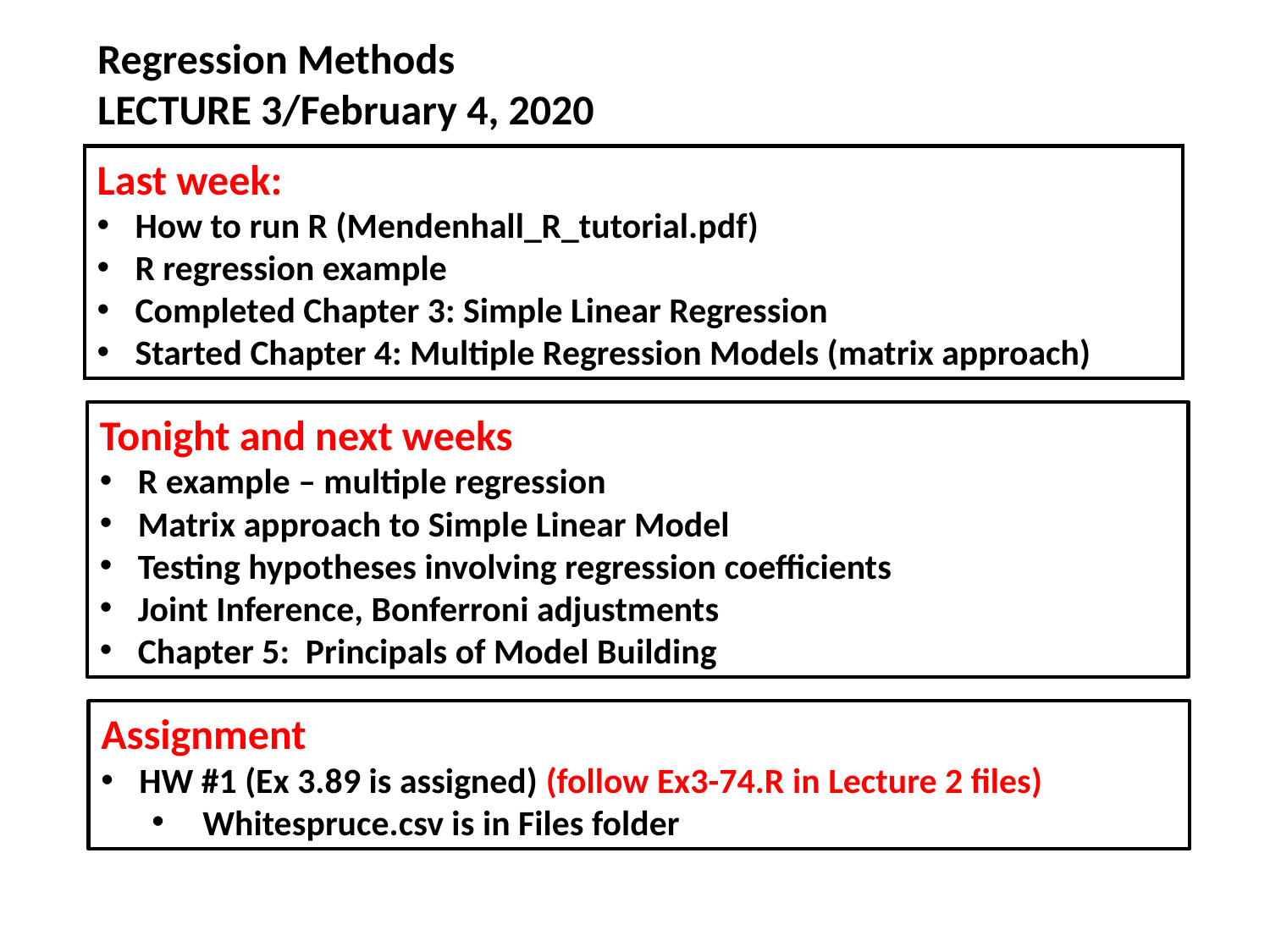

Regression Methods
LECTURE 3/February 4, 2020
Last week:
How to run R (Mendenhall_R_tutorial.pdf)
R regression example
Completed Chapter 3: Simple Linear Regression
Started Chapter 4: Multiple Regression Models (matrix approach)
Tonight and next weeks
R example – multiple regression
Matrix approach to Simple Linear Model
Testing hypotheses involving regression coefficients
Joint Inference, Bonferroni adjustments
Chapter 5:  Principals of Model Building
Assignment
HW #1 (Ex 3.89 is assigned) (follow Ex3-74.R in Lecture 2 files)
Whitespruce.csv is in Files folder